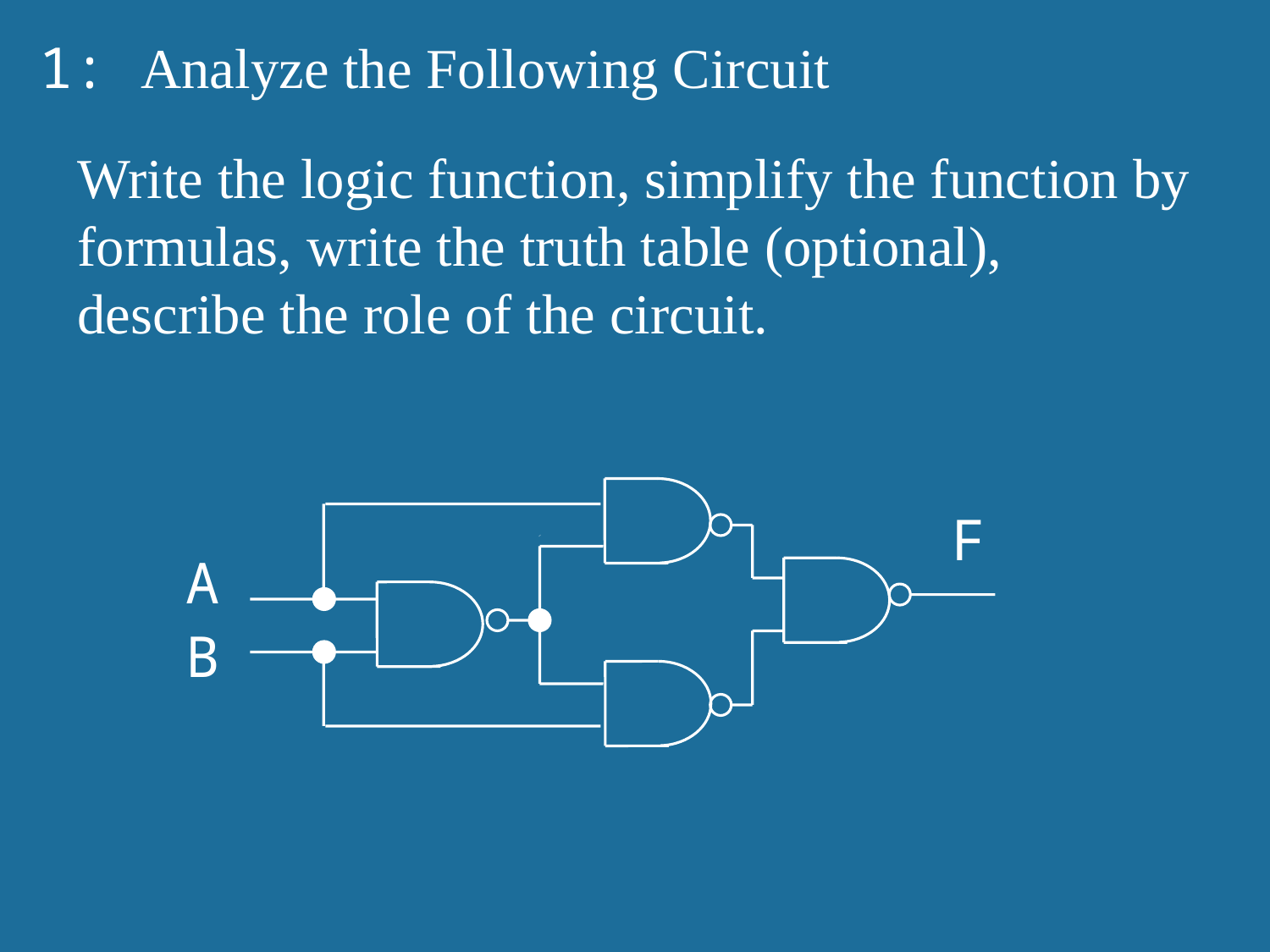

1: Analyze the Following Circuit
Write the logic function, simplify the function by formulas, write the truth table (optional), describe the role of the circuit.

F

A

B